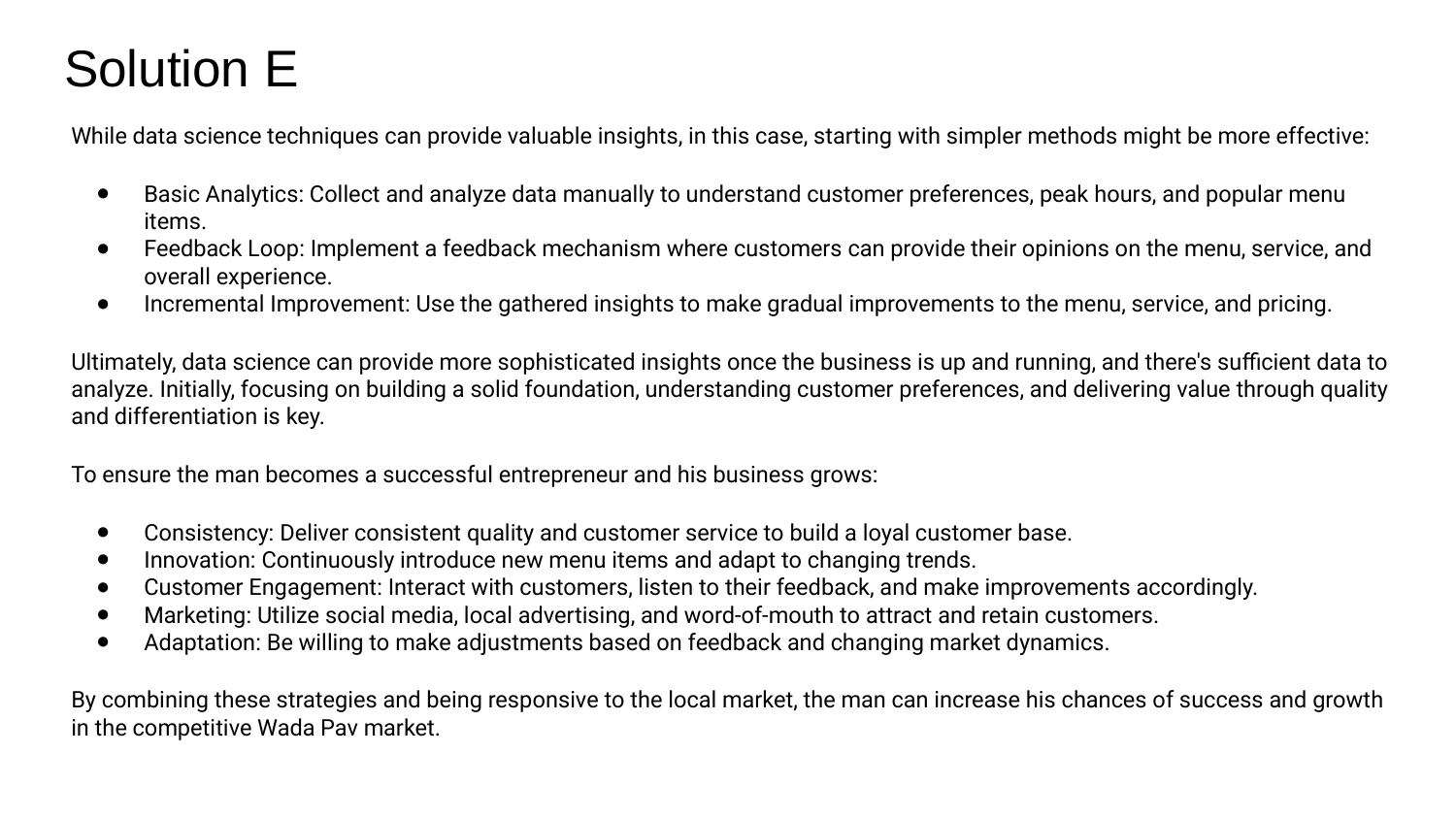

# Solution E
While data science techniques can provide valuable insights, in this case, starting with simpler methods might be more effective:
Basic Analytics: Collect and analyze data manually to understand customer preferences, peak hours, and popular menu items.
Feedback Loop: Implement a feedback mechanism where customers can provide their opinions on the menu, service, and overall experience.
Incremental Improvement: Use the gathered insights to make gradual improvements to the menu, service, and pricing.
Ultimately, data science can provide more sophisticated insights once the business is up and running, and there's sufficient data to analyze. Initially, focusing on building a solid foundation, understanding customer preferences, and delivering value through quality and differentiation is key.
To ensure the man becomes a successful entrepreneur and his business grows:
Consistency: Deliver consistent quality and customer service to build a loyal customer base.
Innovation: Continuously introduce new menu items and adapt to changing trends.
Customer Engagement: Interact with customers, listen to their feedback, and make improvements accordingly.
Marketing: Utilize social media, local advertising, and word-of-mouth to attract and retain customers.
Adaptation: Be willing to make adjustments based on feedback and changing market dynamics.
By combining these strategies and being responsive to the local market, the man can increase his chances of success and growth in the competitive Wada Pav market.